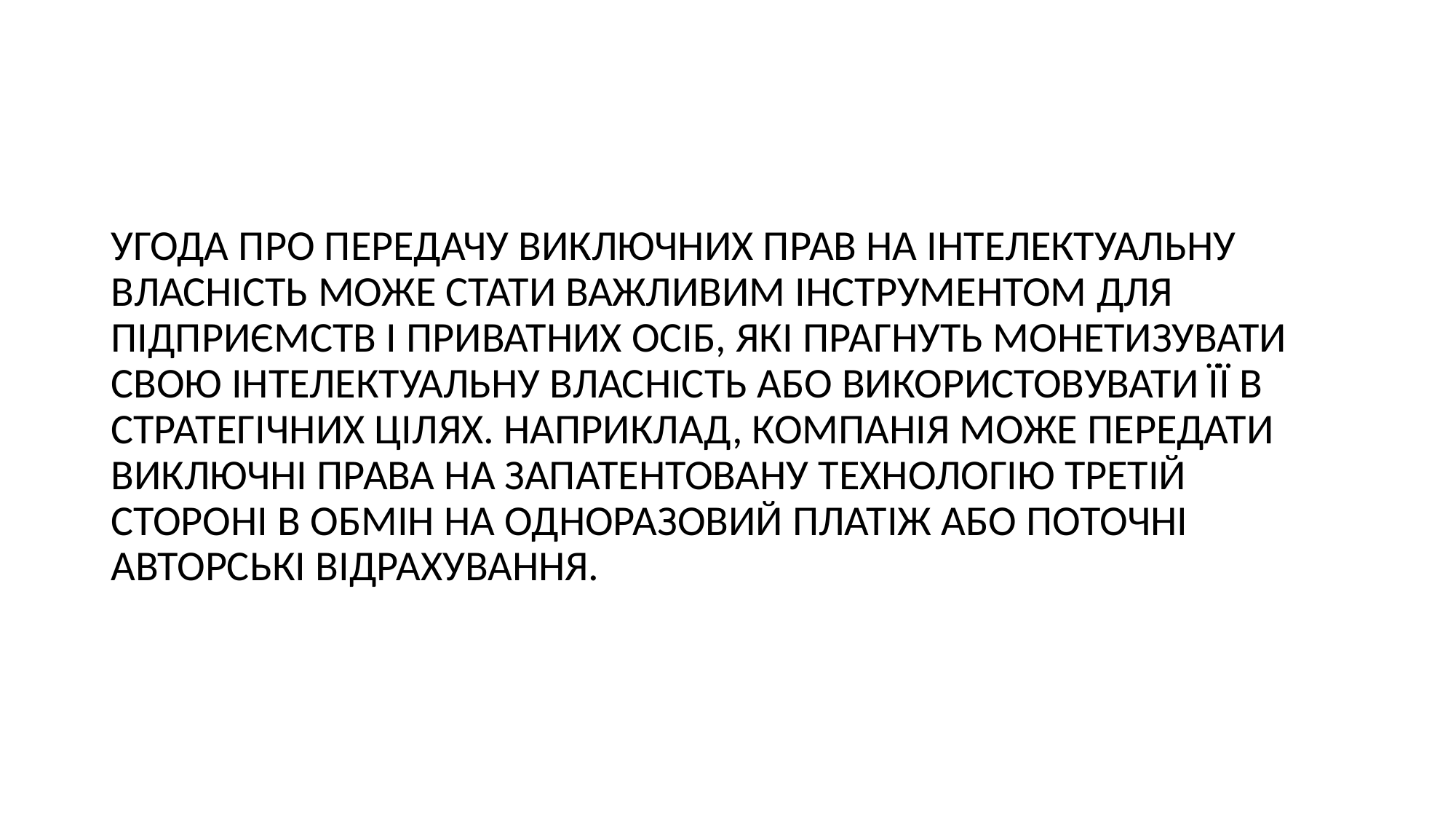

#
УГОДА ПРО ПЕРЕДАЧУ ВИКЛЮЧНИХ ПРАВ НА ІНТЕЛЕКТУАЛЬНУ ВЛАСНІСТЬ МОЖЕ СТАТИ ВАЖЛИВИМ ІНСТРУМЕНТОМ ДЛЯ ПІДПРИЄМСТВ І ПРИВАТНИХ ОСІБ, ЯКІ ПРАГНУТЬ МОНЕТИЗУВАТИ СВОЮ ІНТЕЛЕКТУАЛЬНУ ВЛАСНІСТЬ АБО ВИКОРИСТОВУВАТИ ЇЇ В СТРАТЕГІЧНИХ ЦІЛЯХ. НАПРИКЛАД, КОМПАНІЯ МОЖЕ ПЕРЕДАТИ ВИКЛЮЧНІ ПРАВА НА ЗАПАТЕНТОВАНУ ТЕХНОЛОГІЮ ТРЕТІЙ СТОРОНІ В ОБМІН НА ОДНОРАЗОВИЙ ПЛАТІЖ АБО ПОТОЧНІ АВТОРСЬКІ ВІДРАХУВАННЯ.